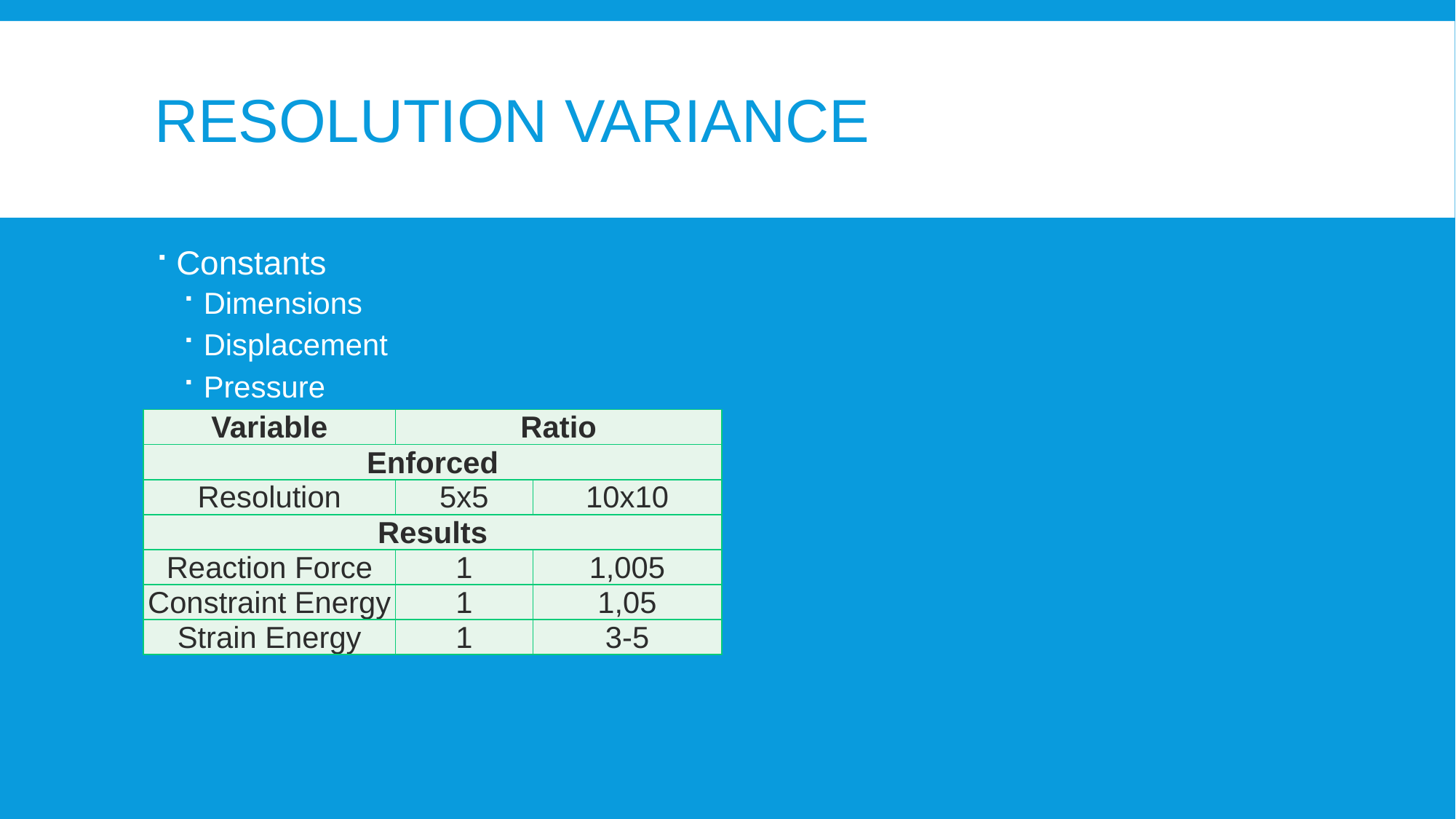

# Resolution Variance
Constants
Dimensions
Displacement
Pressure
| Variable | Ratio |  |
| --- | --- | --- |
| Enforced |  |  |
| Resolution | 5x5 | 10x10 |
| Results |  |  |
| Reaction Force | 1 | 1,005 |
| Constraint Energy | 1 | 1,05 |
| Strain Energy | 1 | 3-5 |